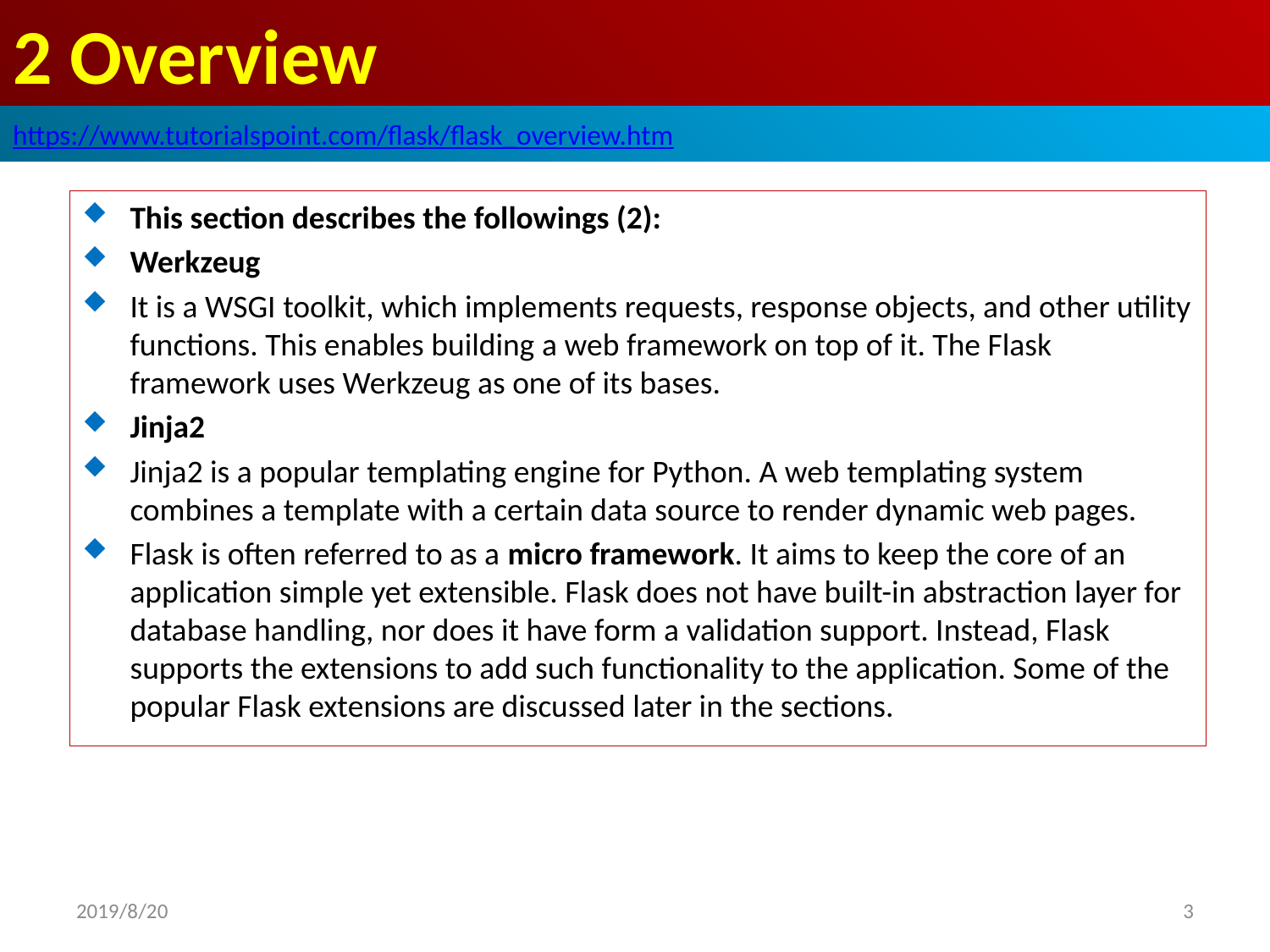

# 2 Overview
https://www.tutorialspoint.com/flask/flask_overview.htm
This section describes the followings (2):
Werkzeug
It is a WSGI toolkit, which implements requests, response objects, and other utility functions. This enables building a web framework on top of it. The Flask framework uses Werkzeug as one of its bases.
Jinja2
Jinja2 is a popular templating engine for Python. A web templating system combines a template with a certain data source to render dynamic web pages.
Flask is often referred to as a micro framework. It aims to keep the core of an application simple yet extensible. Flask does not have built-in abstraction layer for database handling, nor does it have form a validation support. Instead, Flask supports the extensions to add such functionality to the application. Some of the popular Flask extensions are discussed later in the sections.

2019/8/20
3